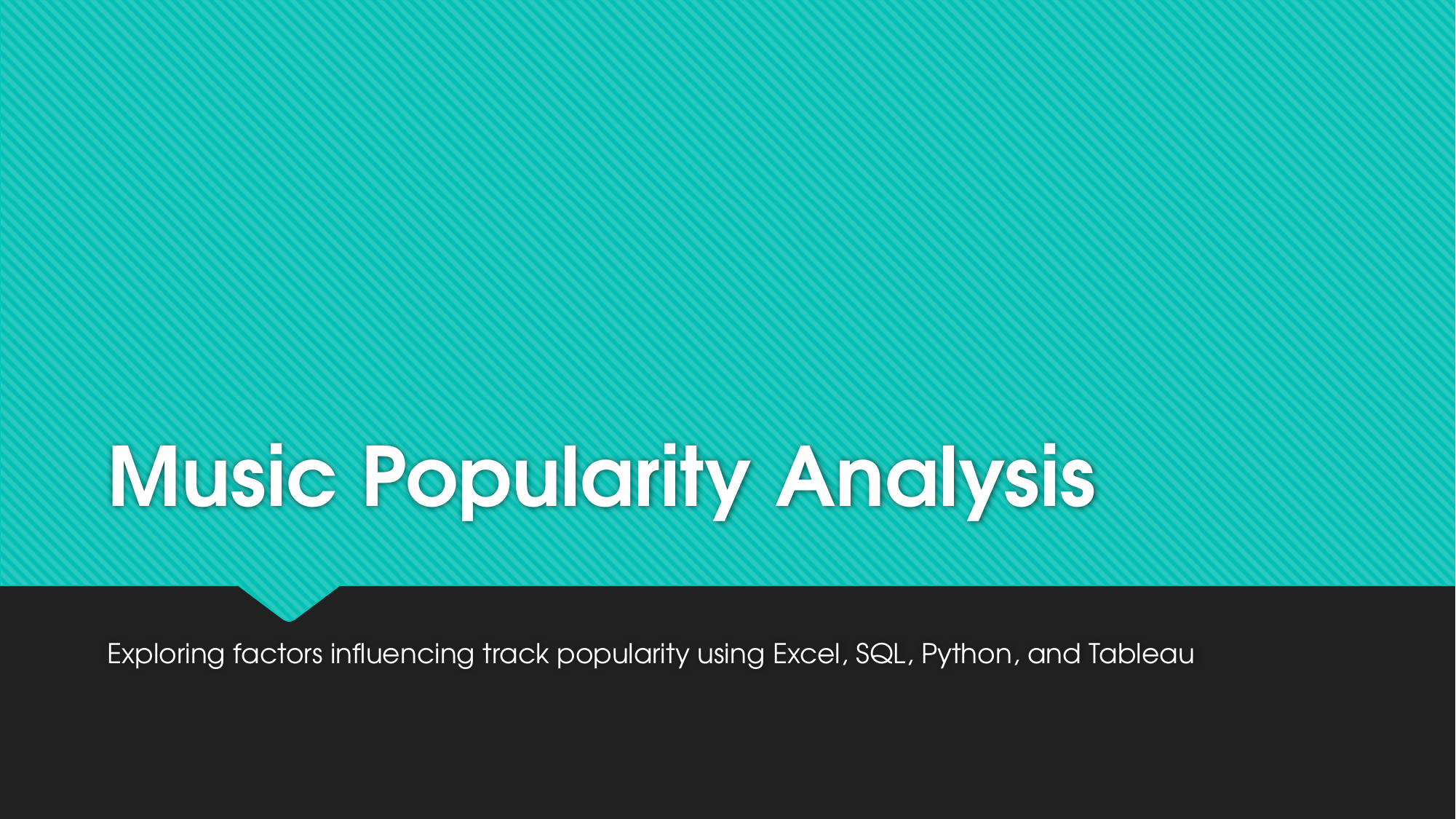

# Music Popularity Analysis
Exploring factors influencing track popularity using Excel, SQL, Python, and Tableau